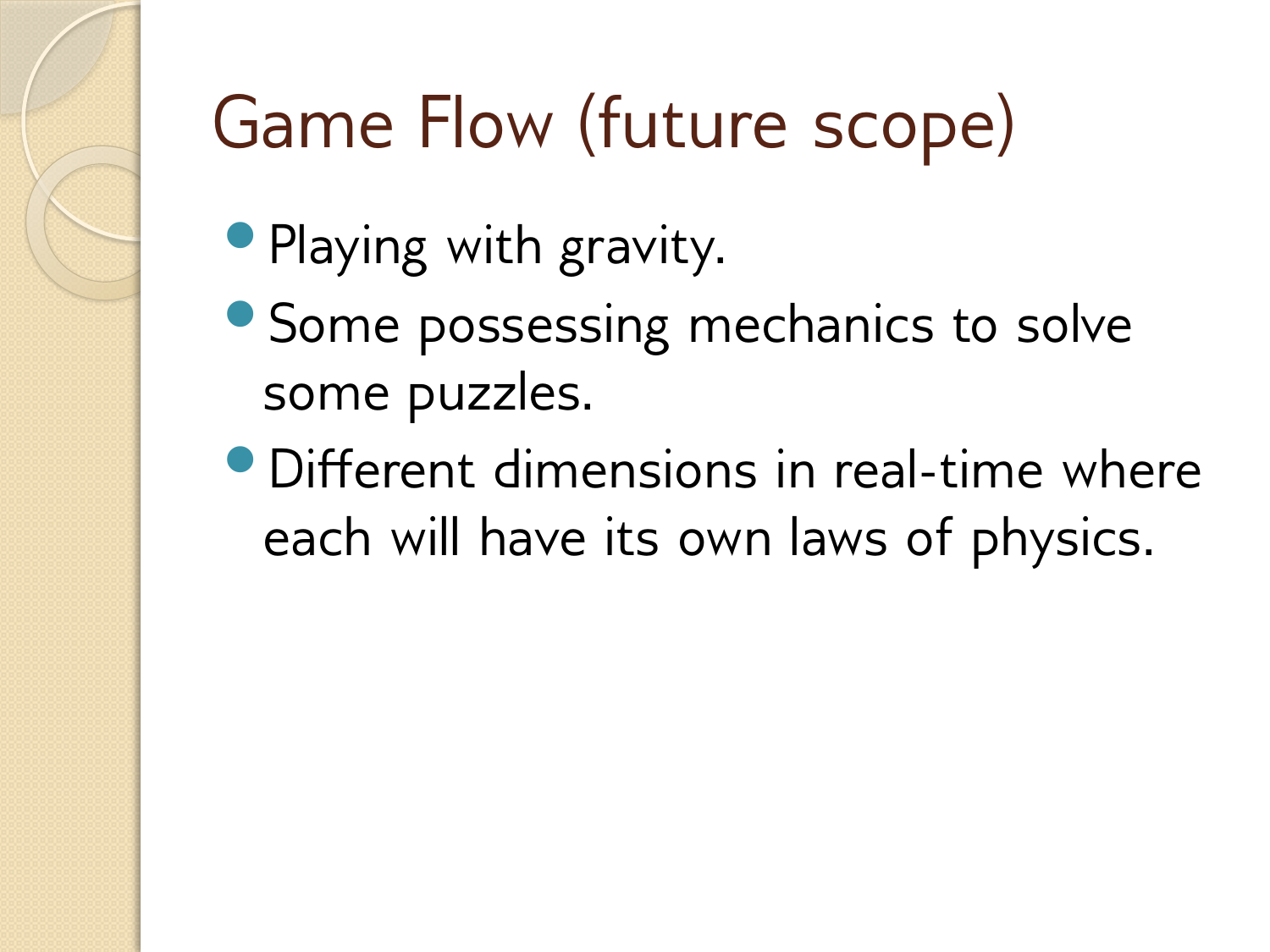

# Game Flow (future scope)
Playing with gravity.
Some possessing mechanics to solve some puzzles.
Different dimensions in real-time where each will have its own laws of physics.